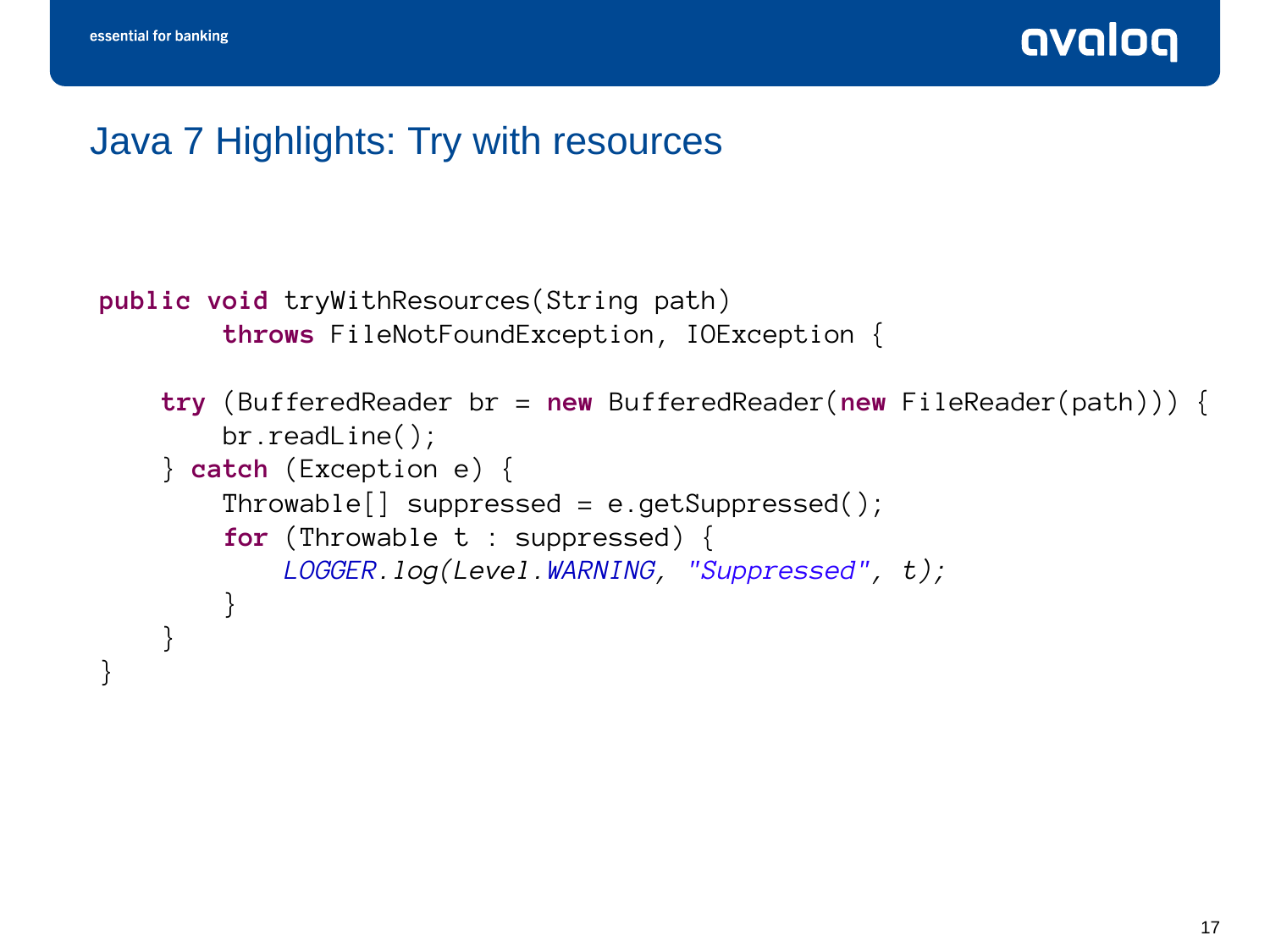

# Java 7 Highlights: Try with resources

public void tryWithResources(String path)
        throws FileNotFoundException, IOException {

    try (BufferedReader br = new BufferedReader(new FileReader(path))) {
        br.readLine();
    } catch (Exception e) {
        Throwable[] suppressed = e.getSuppressed();
        for (Throwable t : suppressed) {
            LOGGER.log(Level.WARNING, "Suppressed", t);
        }
    }
}
17